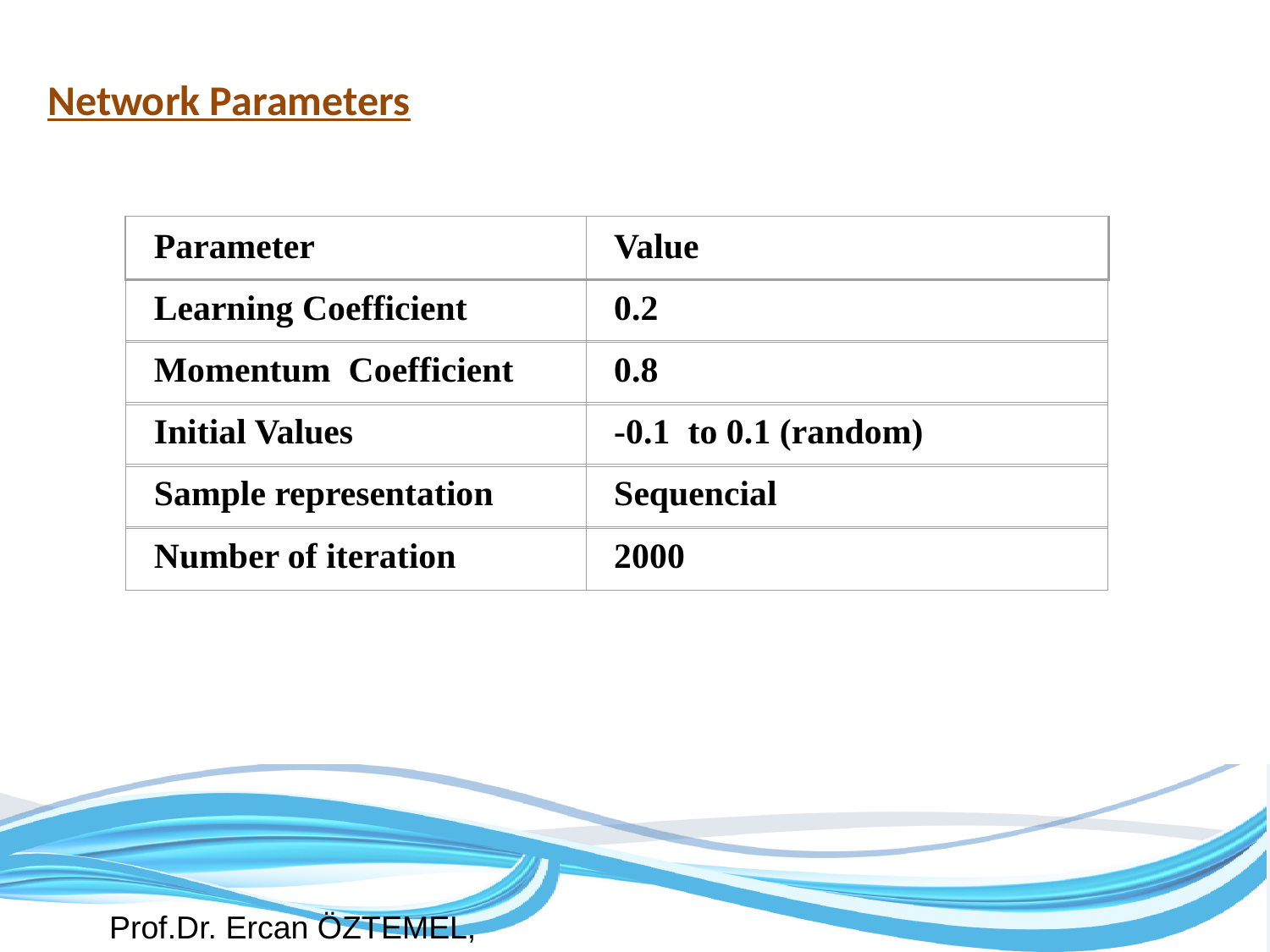

# Network Parameters

Parameter

Value

Learning Coefficient

0.2

Momentum  Coefficient

0.8

Initial Values

-0.1  to 0.1 (random)

Sample representation

Sequencial

Number of iteration

2000